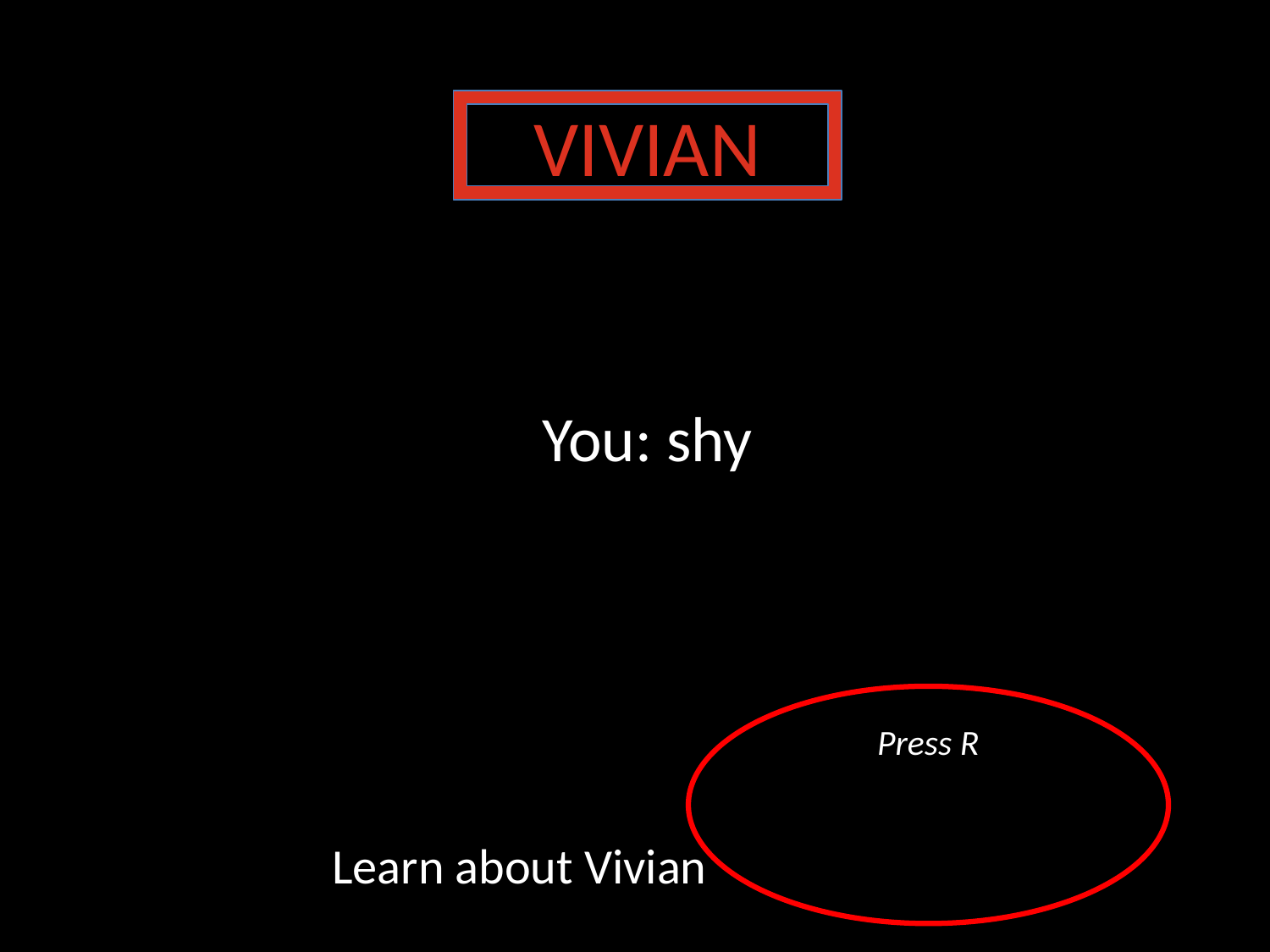

VIVIAN

You: shy

Press R
														Learn about Vivian